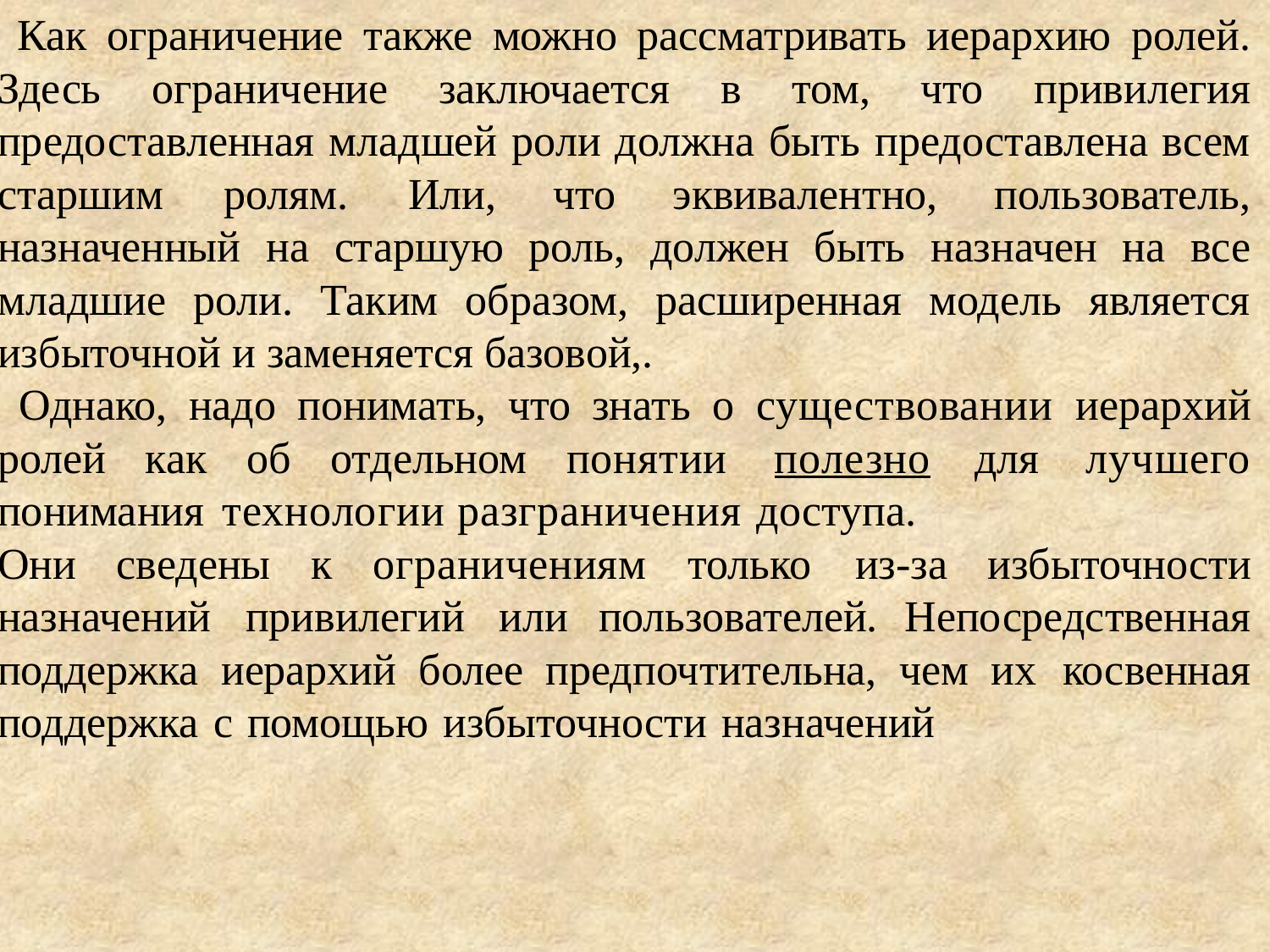

Как ограничение также можно рассматривать иерархию ролей. Здесь ограничение заключается в том, что привилегия предоставленная младшей роли должна быть предоставлена всем старшим ролям. Или, что эквивалентно, пользователь, назначенный на старшую роль, должен быть назначен на все младшие роли. Таким образом, расширенная модель является избыточной и заменяется базовой,.
 Однако, надо понимать, что знать о существовании иерархий ролей как об отдельном понятии полезно для лучшего понимания технологии разграничения доступа.
Они сведены к ограничениям только из-за избыточности назначений привилегий или пользователей. Непосредственная поддержка иерархий более предпочтительна, чем их косвенная поддержка с помощью избыточности назначений